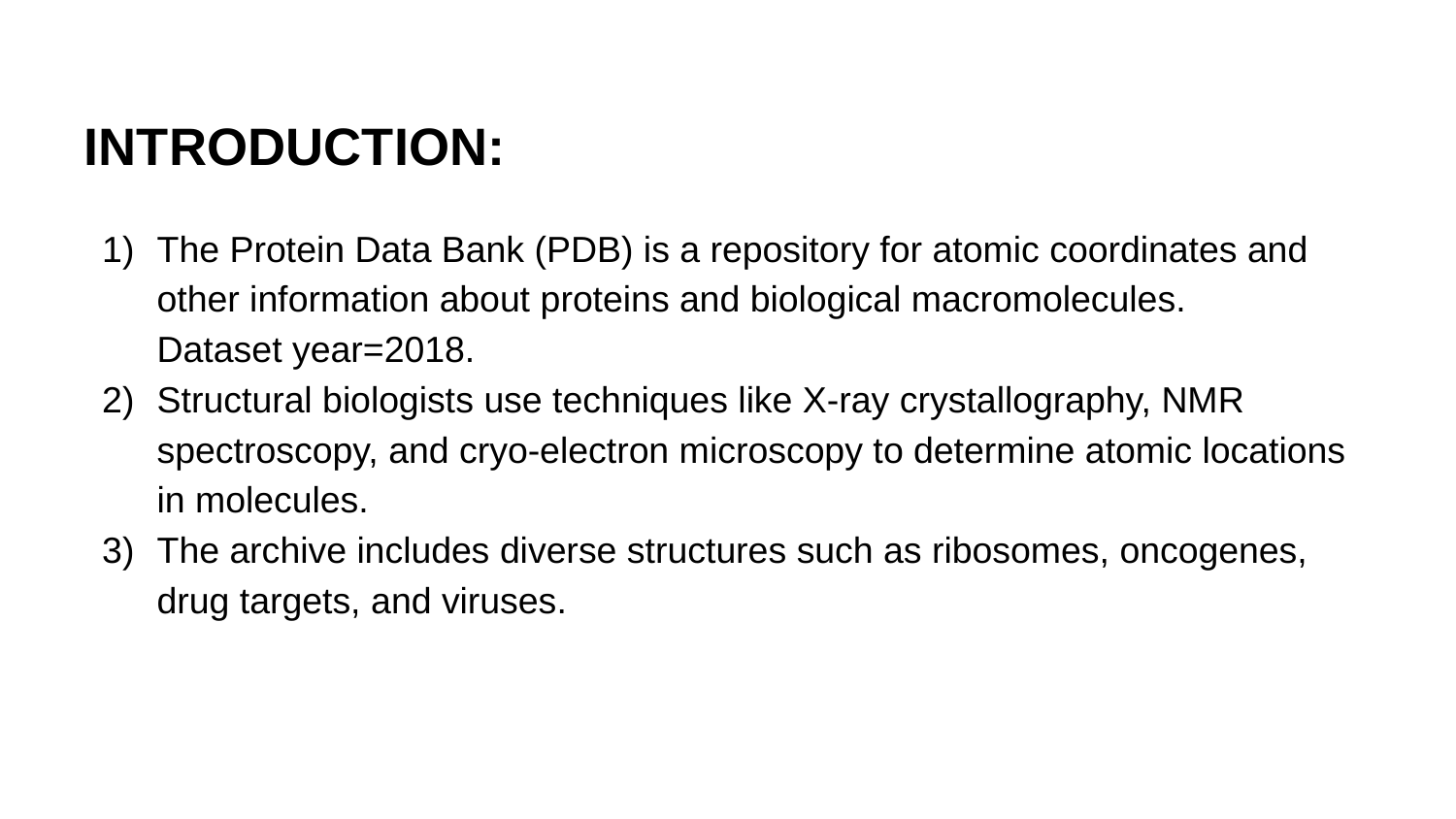

INTRODUCTION:

The Protein Data Bank (PDB) is a repository for atomic coordinates and other information about proteins and biological macromolecules.
Dataset year=2018.
Structural biologists use techniques like X-ray crystallography, NMR spectroscopy, and cryo-electron microscopy to determine atomic locations in molecules.
The archive includes diverse structures such as ribosomes, oncogenes, drug targets, and viruses.